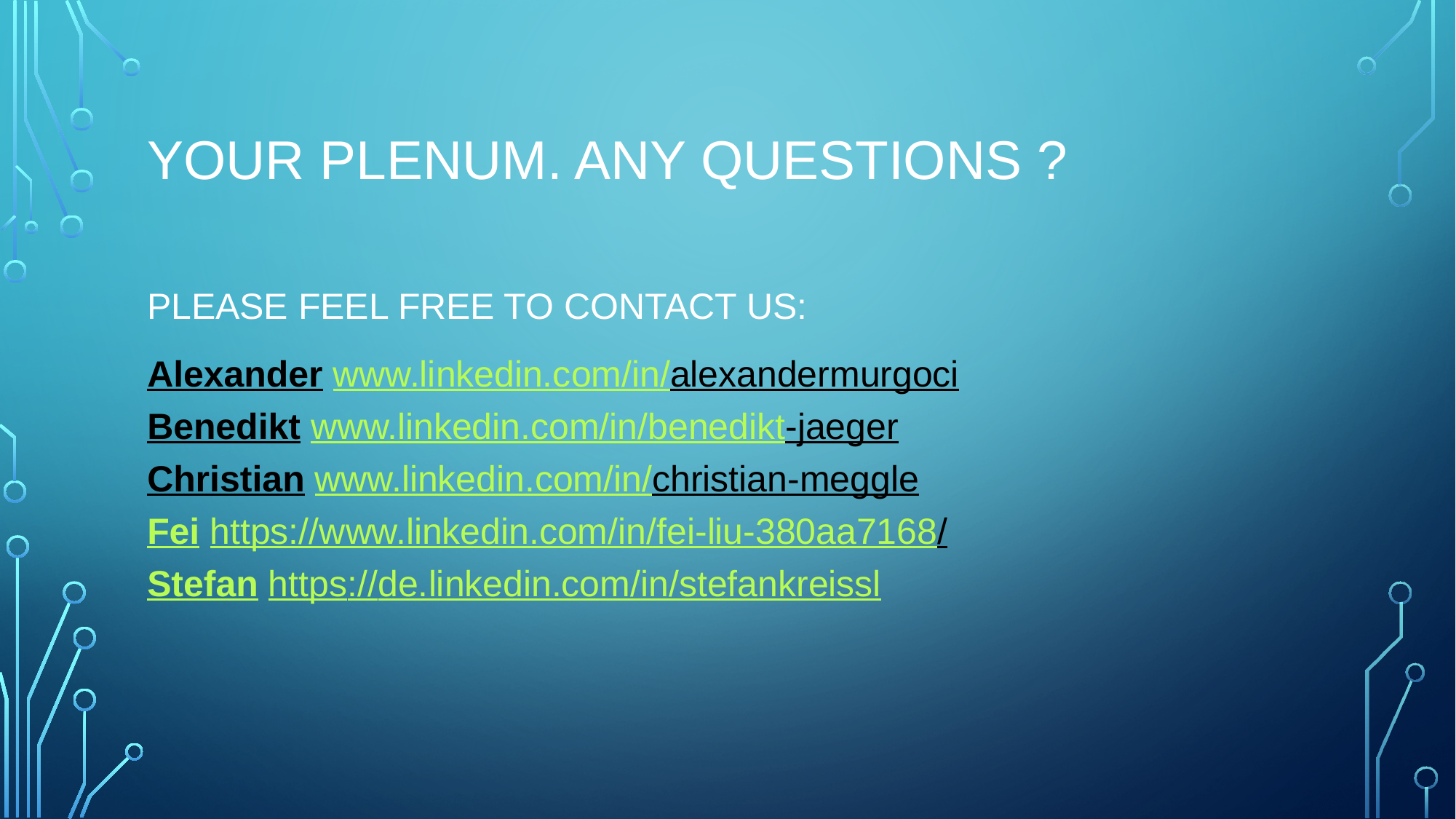

# YOUR PLENUM. Any Questions ?
PLEASE FEEL FREE TO CONTACT US:
Alexander www.linkedin.com/in/alexandermurgoci
Benedikt www.linkedin.com/in/benedikt-jaeger
Christian www.linkedin.com/in/christian-meggle
Fei https://www.linkedin.com/in/fei-liu-380aa7168/
Stefan https://de.linkedin.com/in/stefankreissl